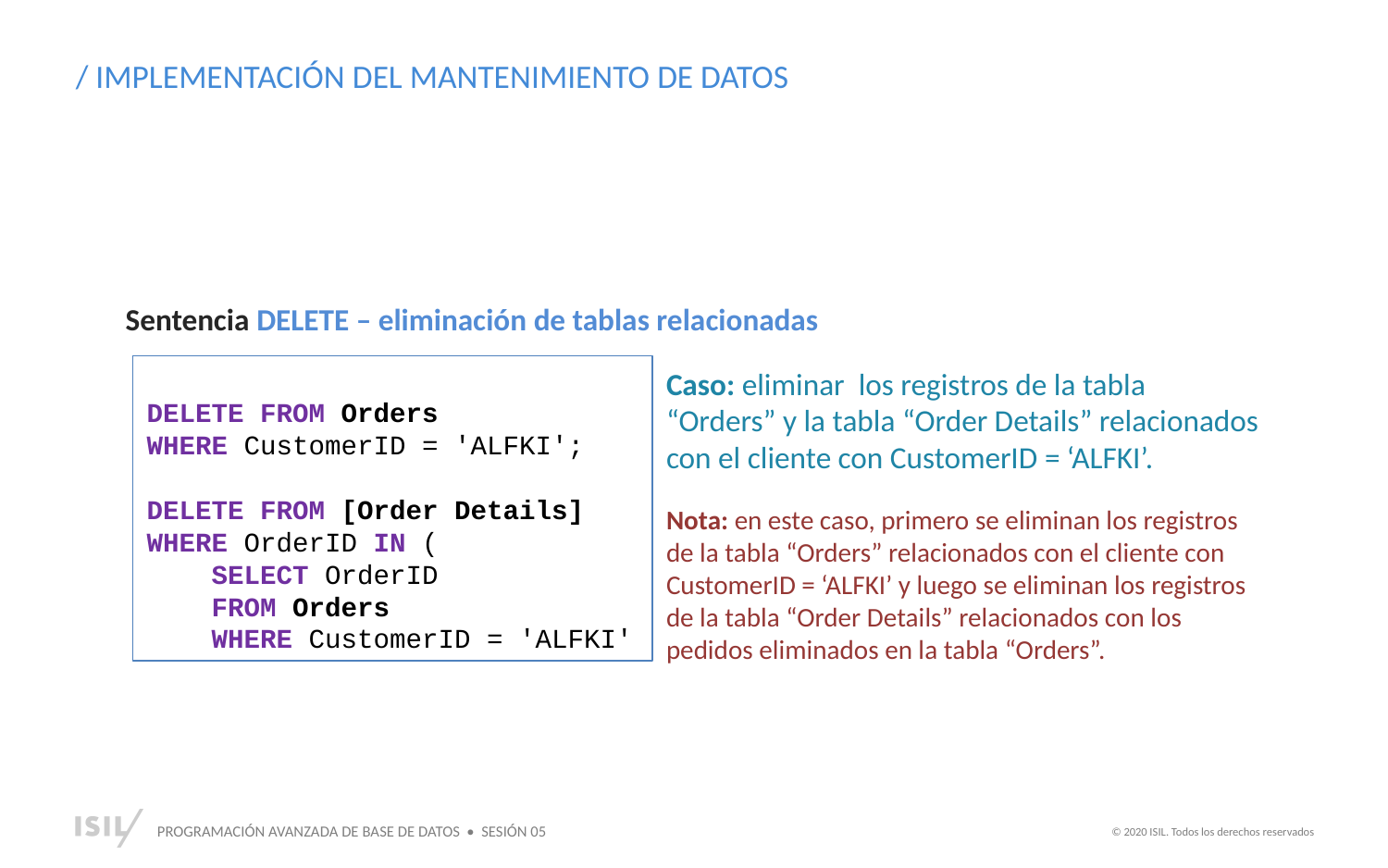

/ IMPLEMENTACIÓN DEL MANTENIMIENTO DE DATOS
Sentencia DELETE – eliminación de tablas relacionadas

DELETE FROM Orders
WHERE CustomerID = 'ALFKI';

DELETE FROM [Order Details]
WHERE OrderID IN (
    SELECT OrderID
    FROM Orders
    WHERE CustomerID = 'ALFKI'
Caso: eliminar  los registros de la tabla “Orders” y la tabla “Order Details” relacionados con el cliente con CustomerID = ‘ALFKI’.

Nota: en este caso, primero se eliminan los registros de la tabla “Orders” relacionados con el cliente con CustomerID = ‘ALFKI’ y luego se eliminan los registros de la tabla “Order Details” relacionados con los pedidos eliminados en la tabla “Orders”.